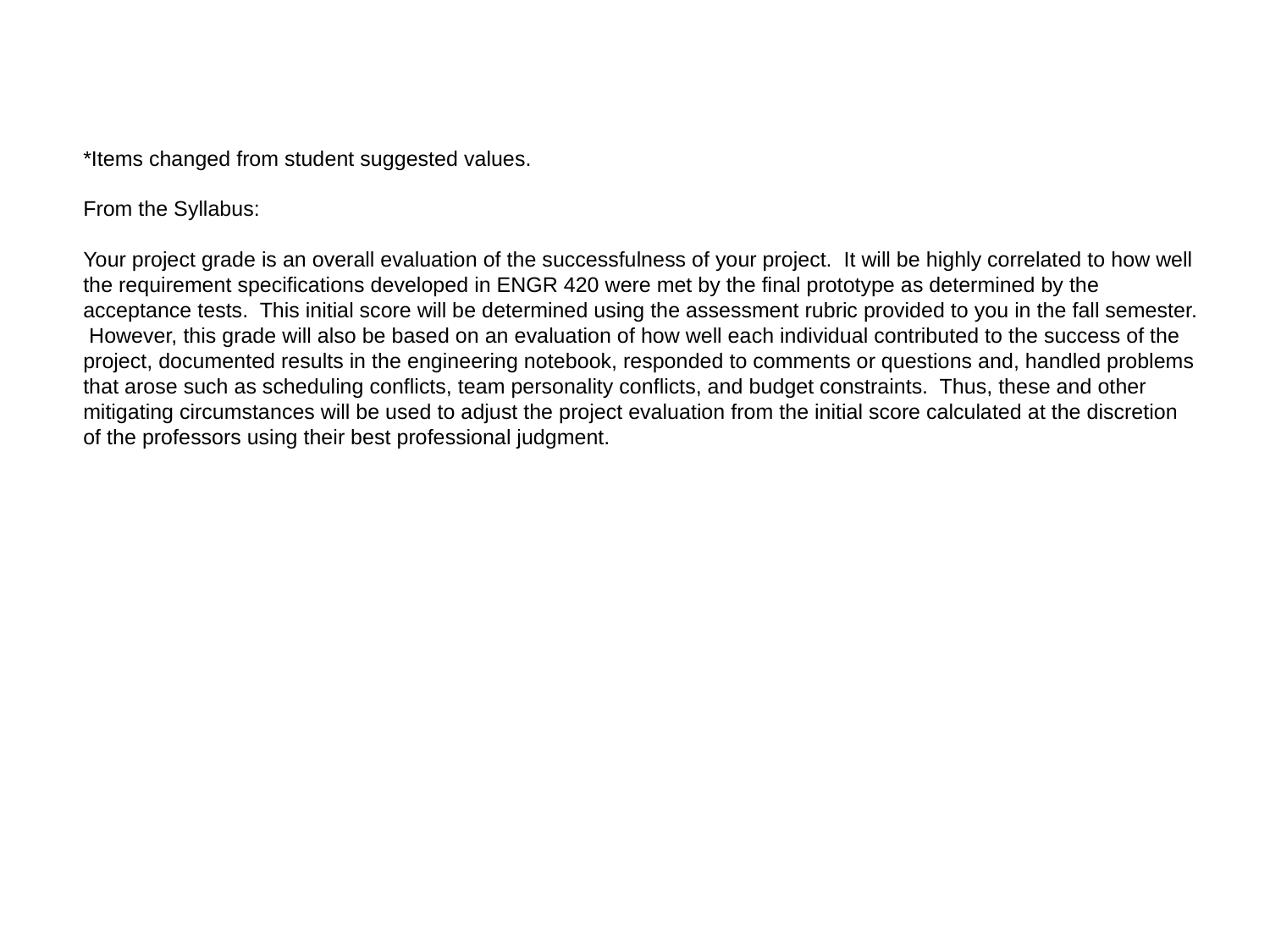

# *Items changed from student suggested values. From the Syllabus: Your project grade is an overall evaluation of the successfulness of your project.  It will be highly correlated to how well the requirement specifications developed in ENGR 420 were met by the final prototype as determined by the acceptance tests.  This initial score will be determined using the assessment rubric provided to you in the fall semester.  However, this grade will also be based on an evaluation of how well each individual contributed to the success of the project, documented results in the engineering notebook, responded to comments or questions and, handled problems that arose such as scheduling conflicts, team personality conflicts, and budget constraints.  Thus, these and other mitigating circumstances will be used to adjust the project evaluation from the initial score calculated at the discretion of the professors using their best professional judgment.